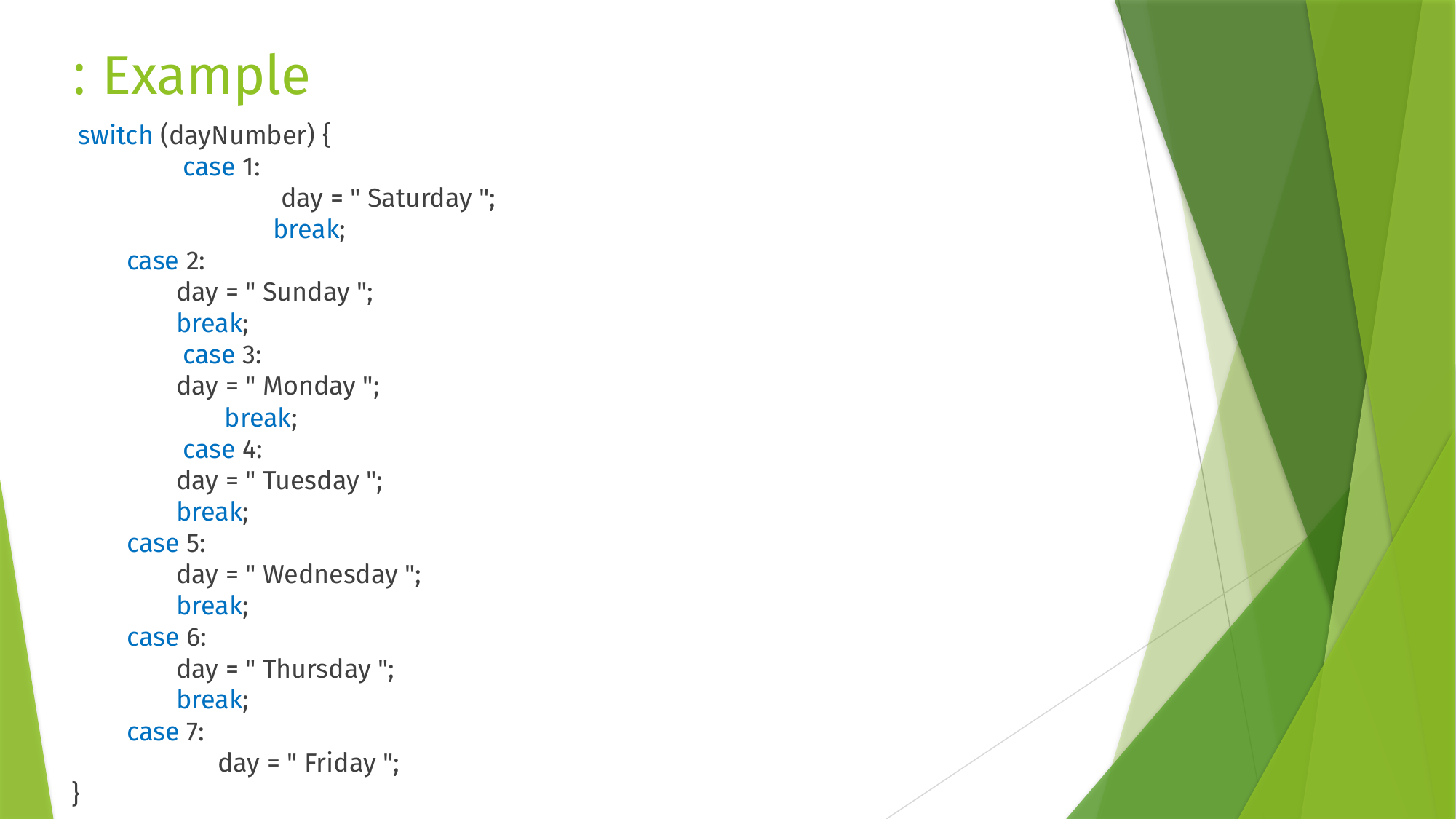

# Example :
 switch (dayNumber) {
   	 case 1:
     	  		day = " Saturday ";
      	              break;
        case 2:
        		day = " Sunday ";
        		break;
    	 case 3:
        		day = " Monday ";
       	       break;
    	 case 4:
        		day = " Tuesday ";
        		break;
        case 5:
        		day = " Wednesday ";
        		break;
        case 6:
        		day = " Thursday ";
        		break;
        case 7:
       	      day = " Friday ";
}